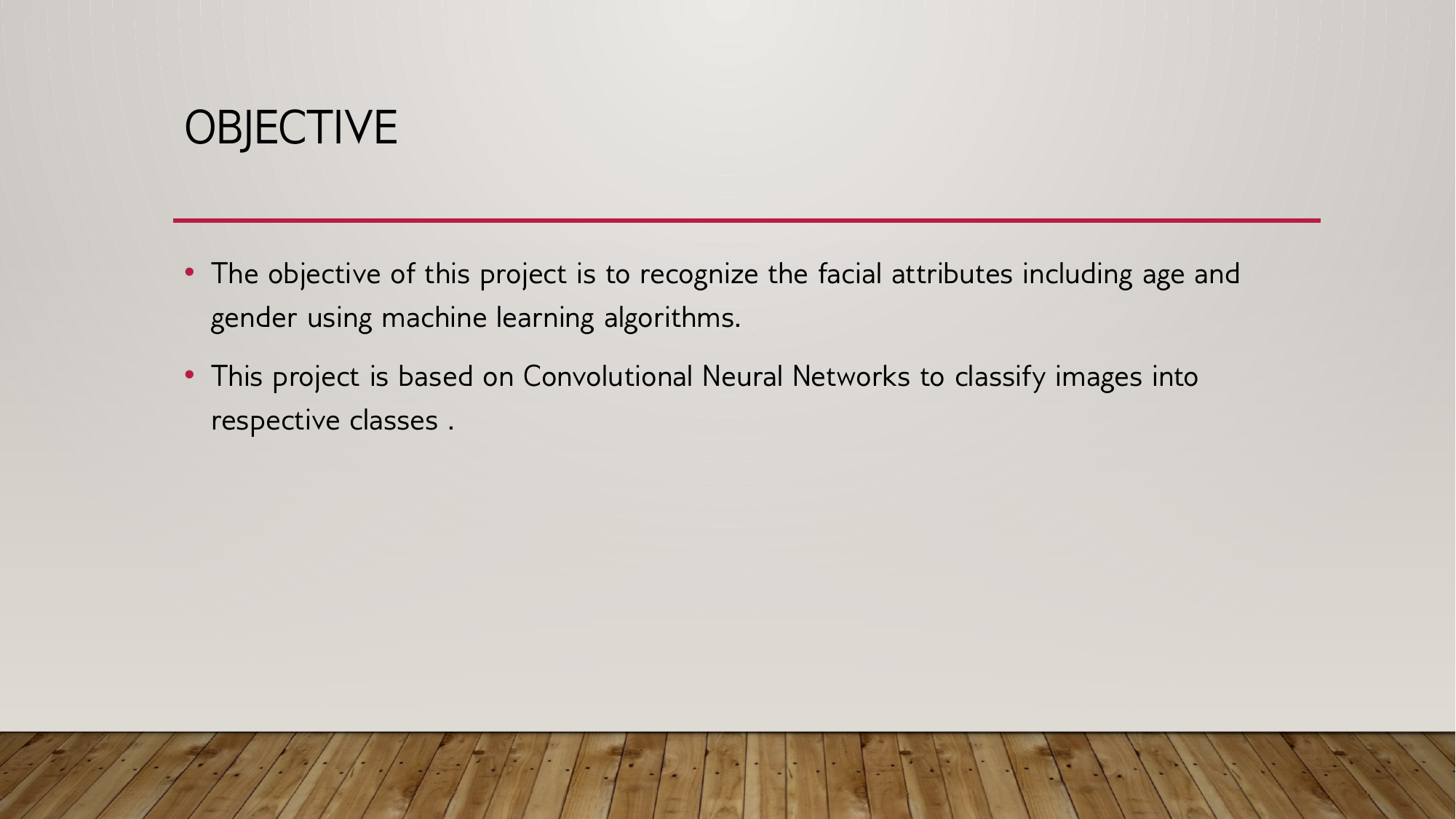

# OBJECTIVE
The objective of this project is to recognize the facial attributes including age and gender using machine learning algorithms.
This project is based on Convolutional Neural Networks to classify images into respective classes .